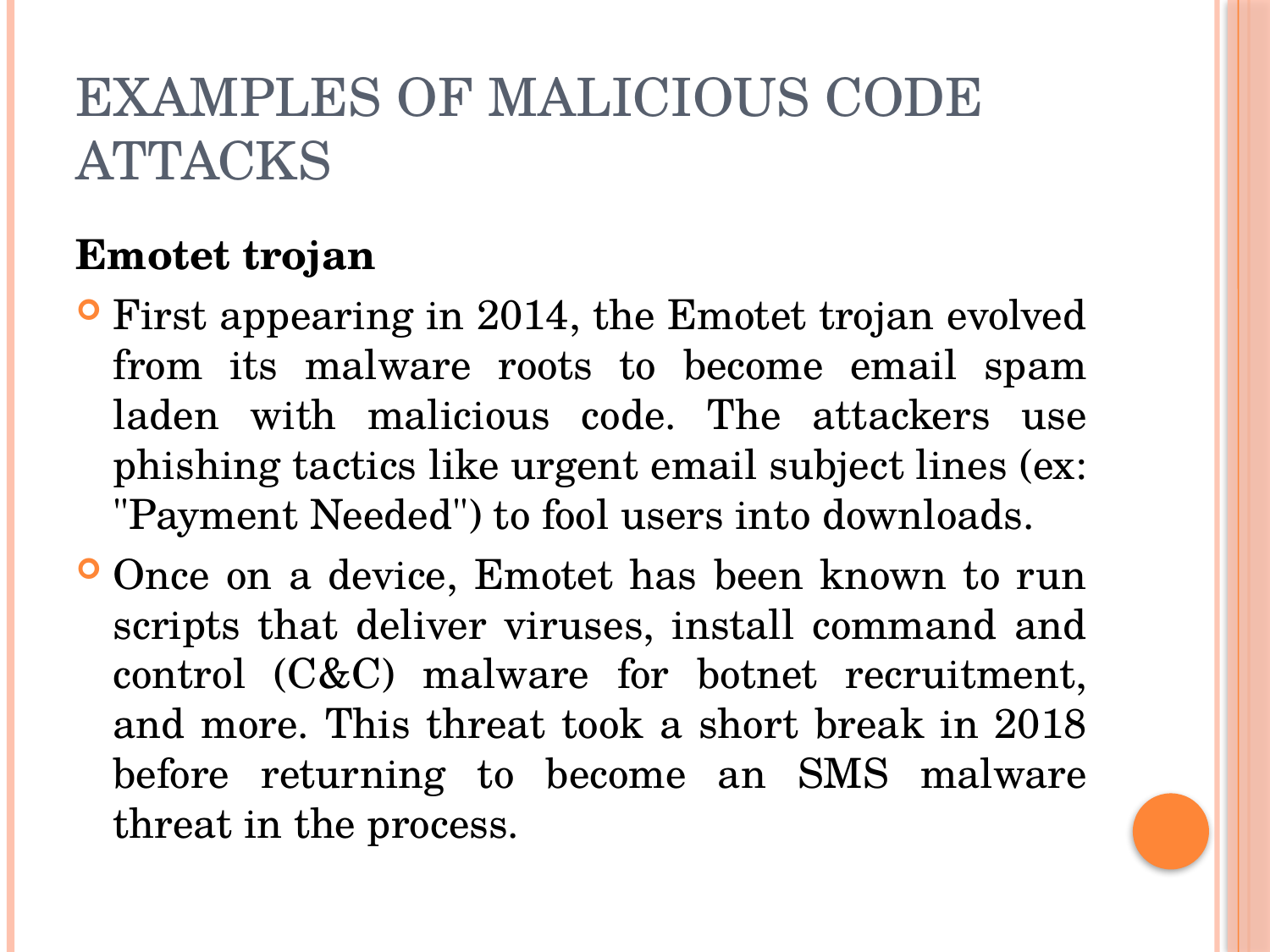

# Examples of malicious code attacks
Emotet trojan
First appearing in 2014, the Emotet trojan evolved from its malware roots to become email spam laden with malicious code. The attackers use phishing tactics like urgent email subject lines (ex: "Payment Needed") to fool users into downloads.
Once on a device, Emotet has been known to run scripts that deliver viruses, install command and control (C&C) malware for botnet recruitment, and more. This threat took a short break in 2018 before returning to become an SMS malware threat in the process.